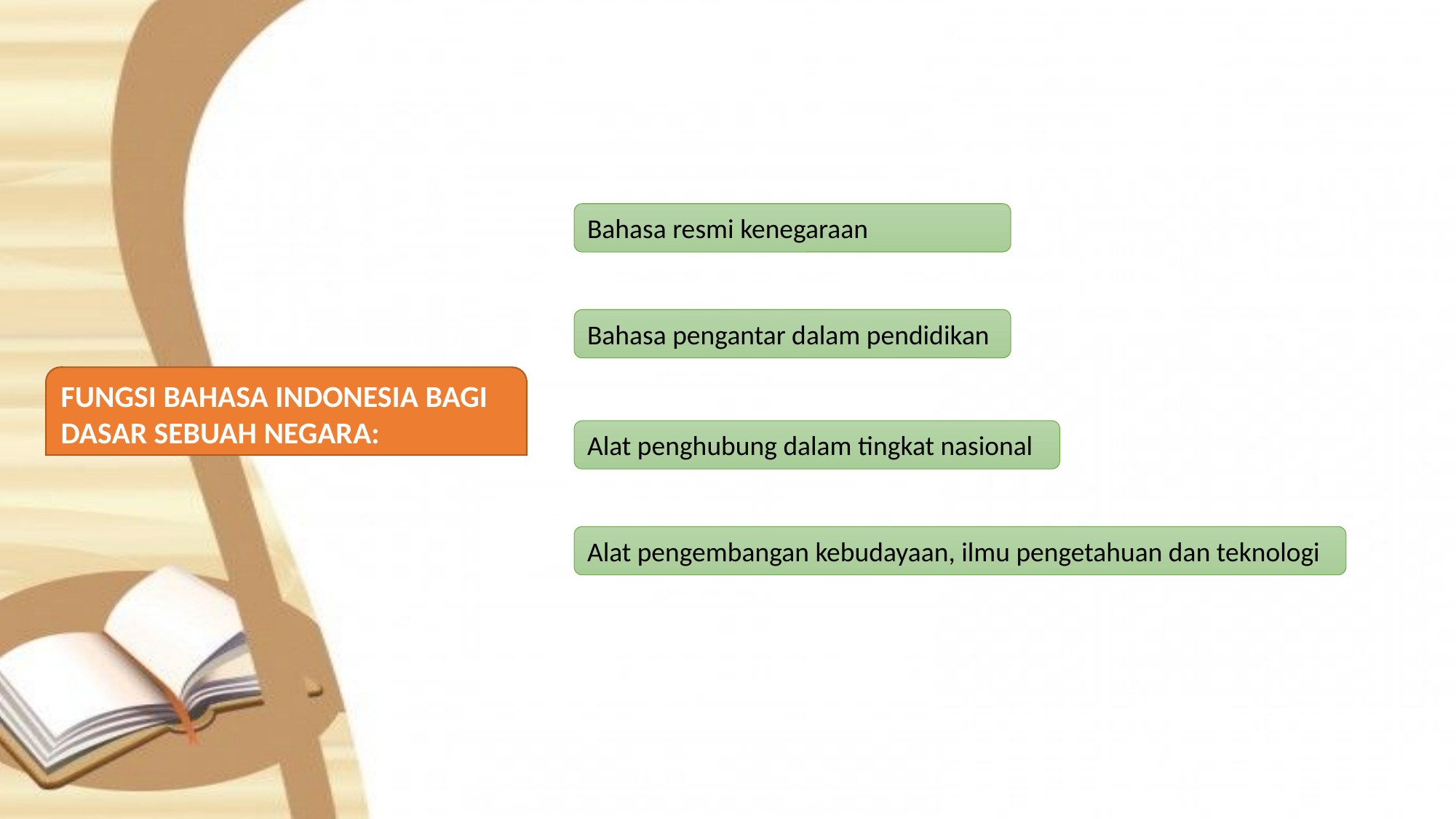

Bahasa resmi kenegaraan
Bahasa pengantar dalam pendidikan
FUNGSI BAHASA INDONESIA BAGI DASAR SEBUAH NEGARA:
Alat penghubung dalam tingkat nasional
Alat pengembangan kebudayaan, ilmu pengetahuan dan teknologi